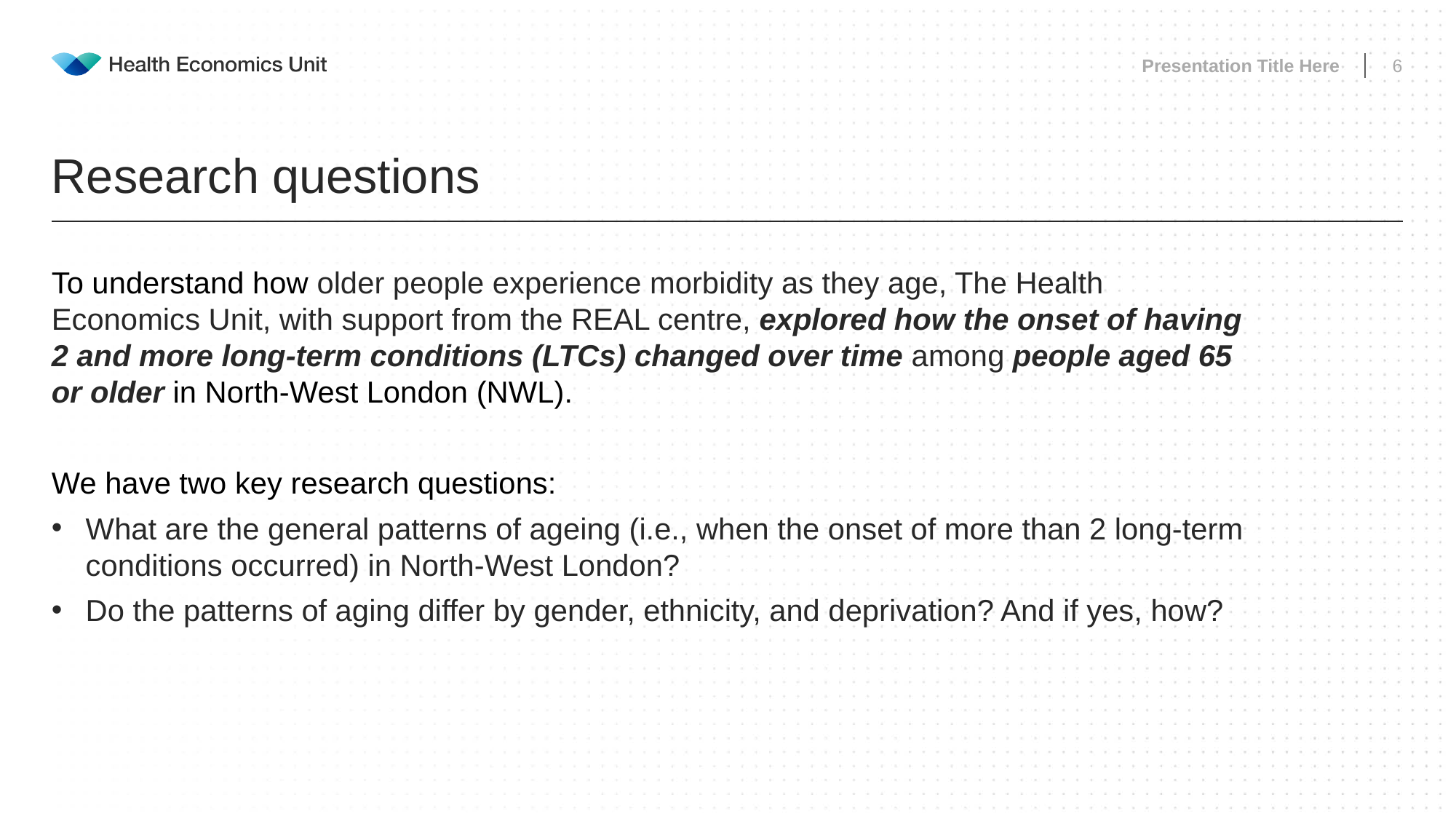

Presentation Title Here
6
# Research questions
To understand how older people experience morbidity as they age, The Health Economics Unit, with support from the REAL centre, explored how the onset of having 2 and more long-term conditions (LTCs) changed over time among people aged 65 or older in North-West London (NWL).

We have two key research questions:
What are the general patterns of ageing (i.e., when the onset of more than 2 long-term conditions occurred) in North-West London?
Do the patterns of aging differ by gender, ethnicity, and deprivation? And if yes, how?